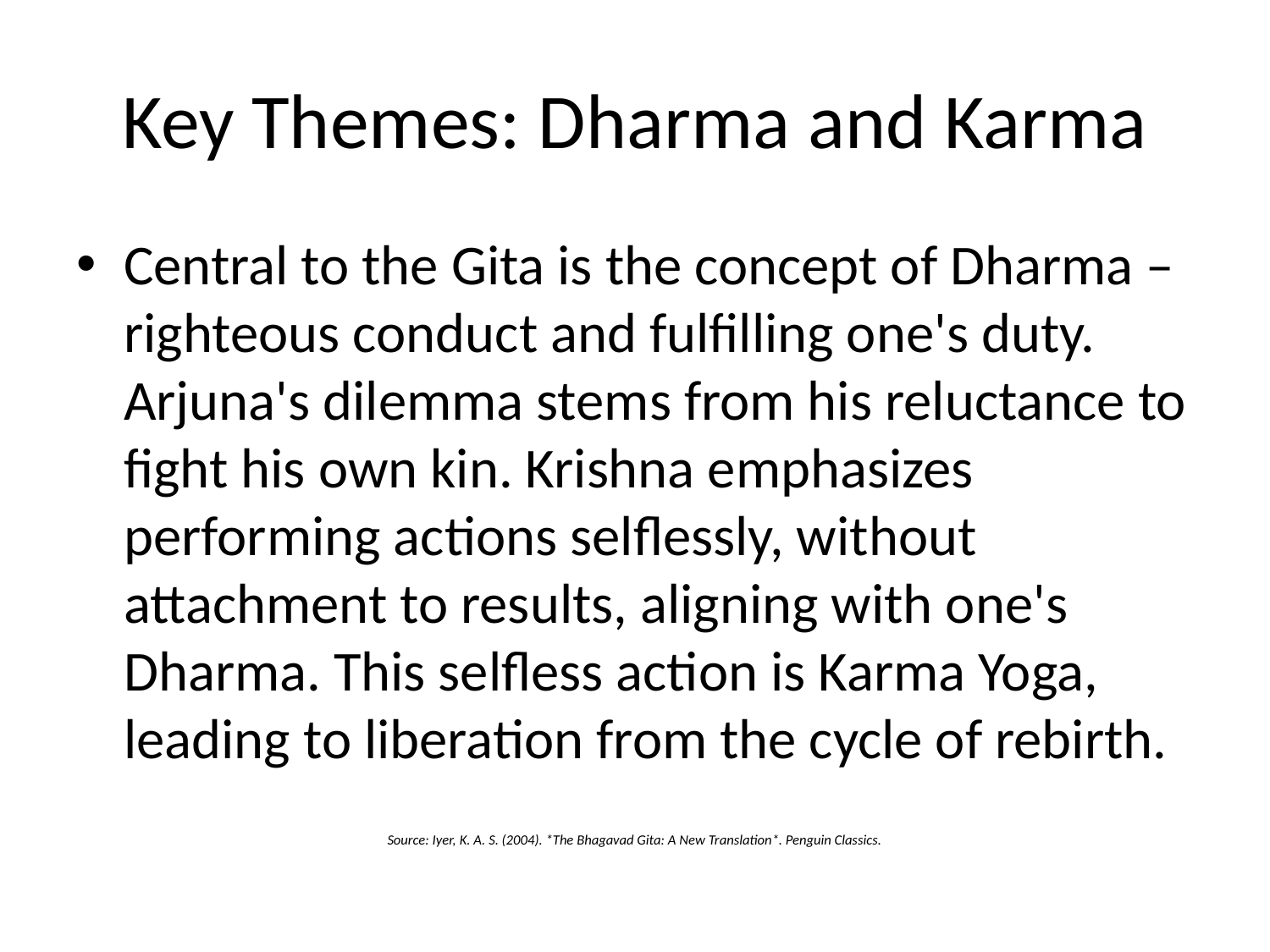

# Key Themes: Dharma and Karma
Central to the Gita is the concept of Dharma – righteous conduct and fulfilling one's duty.  Arjuna's dilemma stems from his reluctance to fight his own kin. Krishna emphasizes performing actions selflessly, without attachment to results, aligning with one's Dharma. This selfless action is Karma Yoga, leading to liberation from the cycle of rebirth.
Source: Iyer, K. A. S. (2004). *The Bhagavad Gita: A New Translation*. Penguin Classics.